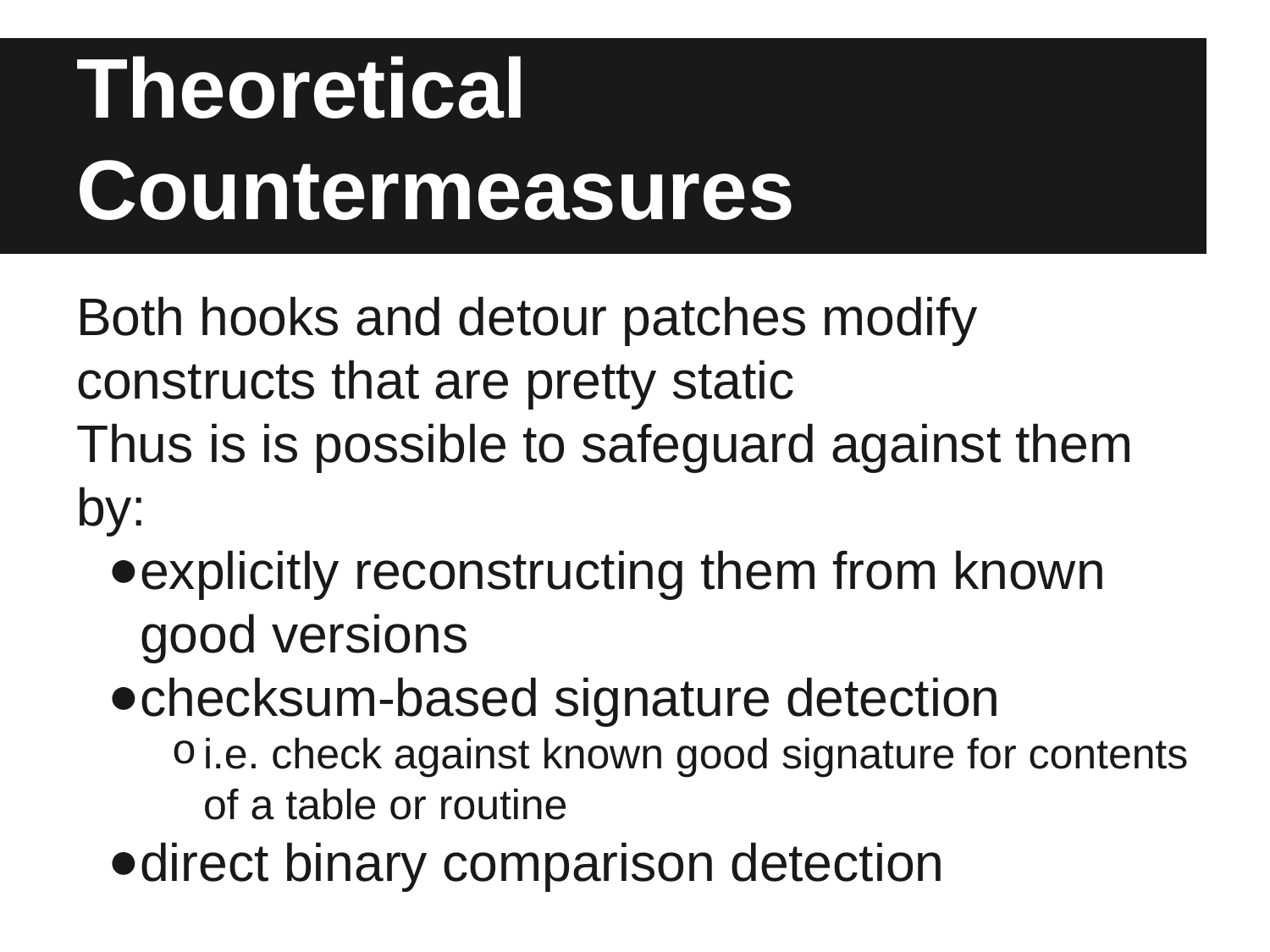

# Theoretical Countermeasures
Both hooks and detour patches modify constructs that are pretty static
Thus is is possible to safeguard against them by:
explicitly reconstructing them from known good versions
checksum-based signature detection
i.e. check against known good signature for contents of a table or routine
direct binary comparison detection